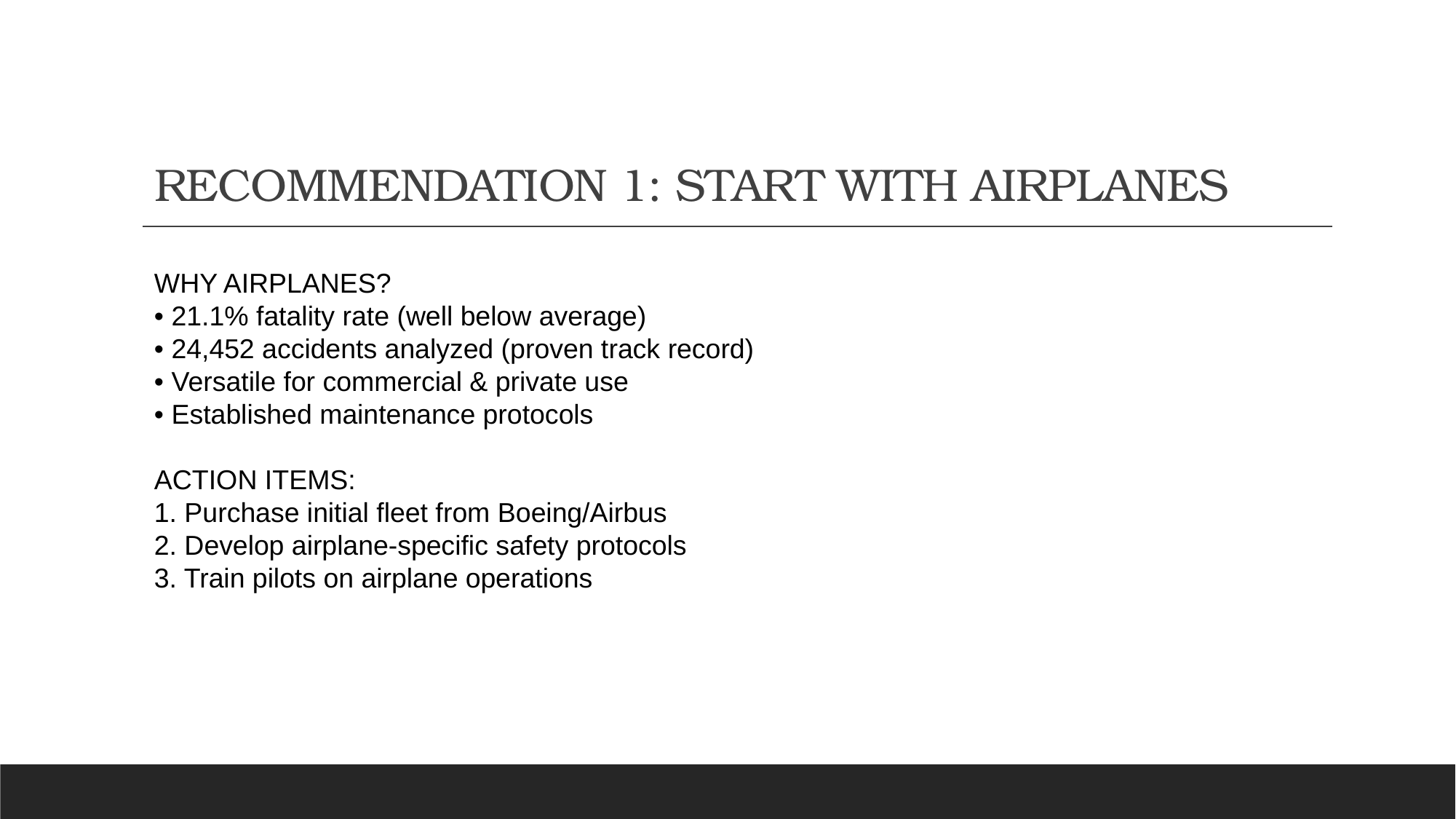

# RECOMMENDATION 1: START WITH AIRPLANES
WHY AIRPLANES?
• 21.1% fatality rate (well below average)
• 24,452 accidents analyzed (proven track record)
• Versatile for commercial & private use
• Established maintenance protocols

ACTION ITEMS:
1. Purchase initial fleet from Boeing/Airbus
2. Develop airplane-specific safety protocols
3. Train pilots on airplane operations